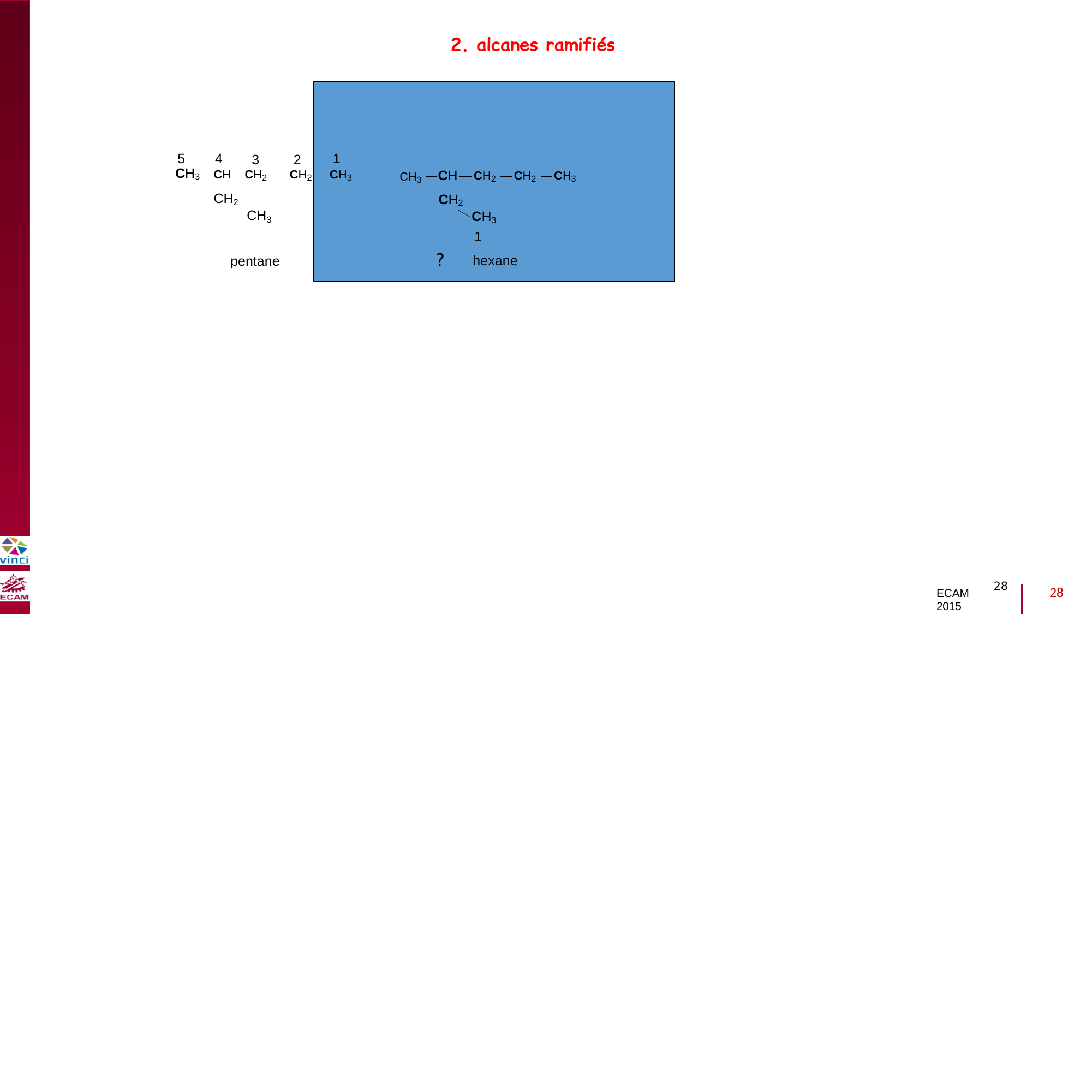

2. alcanes ramifiés

1
CH2
CH3
1
?    hexane
5
CH3
4
3
2
3       4        5        6

B2040-Chimie du vivant et environnement

CH    CH2
CH2
CH3
CH2
CH3
CH
CH2
CH2
CH3
CH3

2

pentane

28

28
ECAM 2015